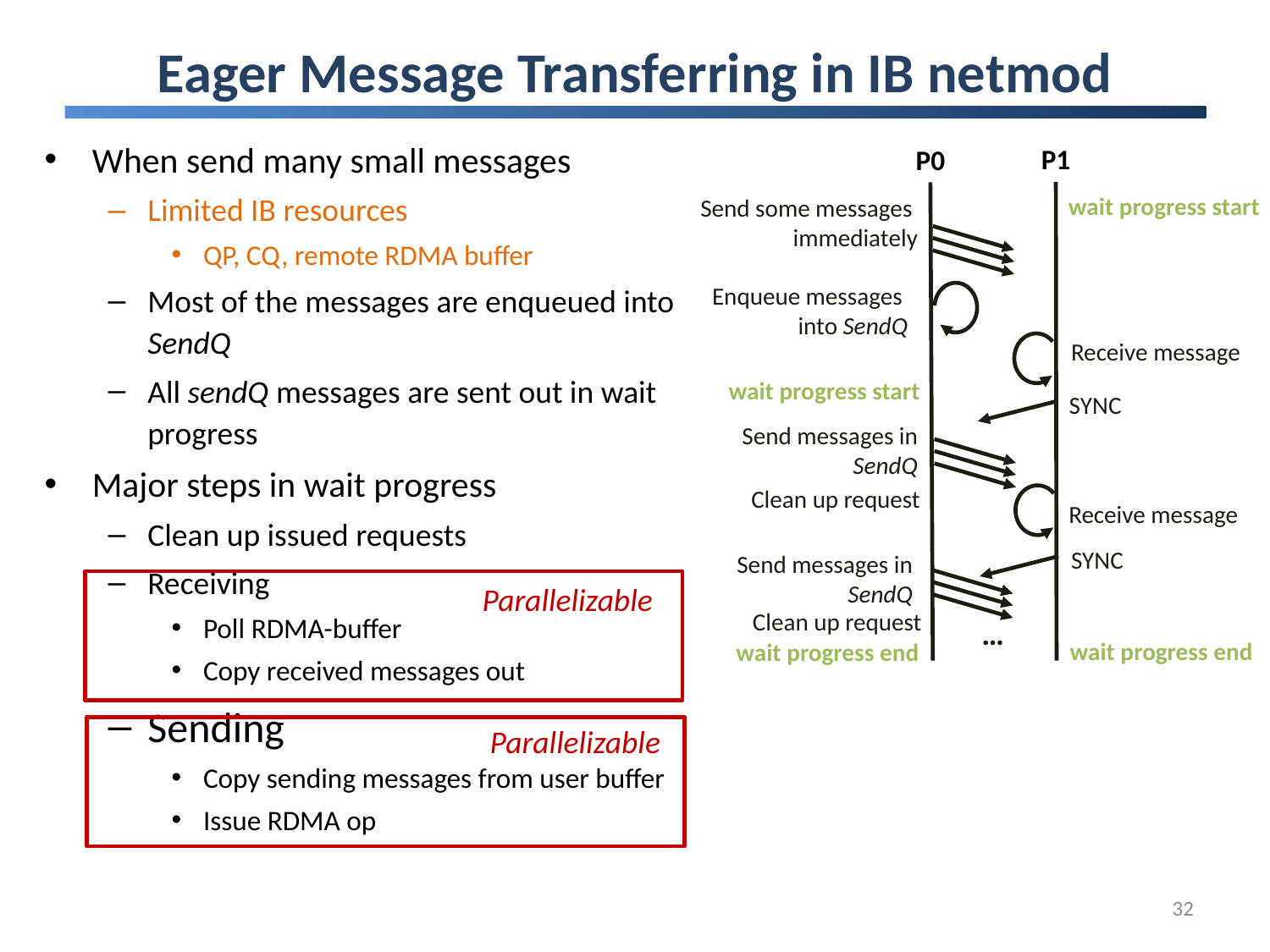

# Eager Message Transferring in IB netmod
When send many small messages
Limited IB resources
QP, CQ, remote RDMA buffer
Most of the messages are enqueued into SendQ
All sendQ messages are sent out in wait progress
Major steps in wait progress
Clean up issued requests
Receiving
Poll RDMA-buffer
Copy received messages out
Sending
Copy sending messages from user buffer
Issue RDMA op
P1
P0
wait progress start
Send some messages
immediately
Enqueue messages
into SendQ

Receive message

wait progress start
SYNC
Send messages in SendQ
Clean up request

Receive message
SYNC
Send messages in SendQ

 Parallelizable
Clean up request
…
wait progress end
wait progress end
 Parallelizable

32